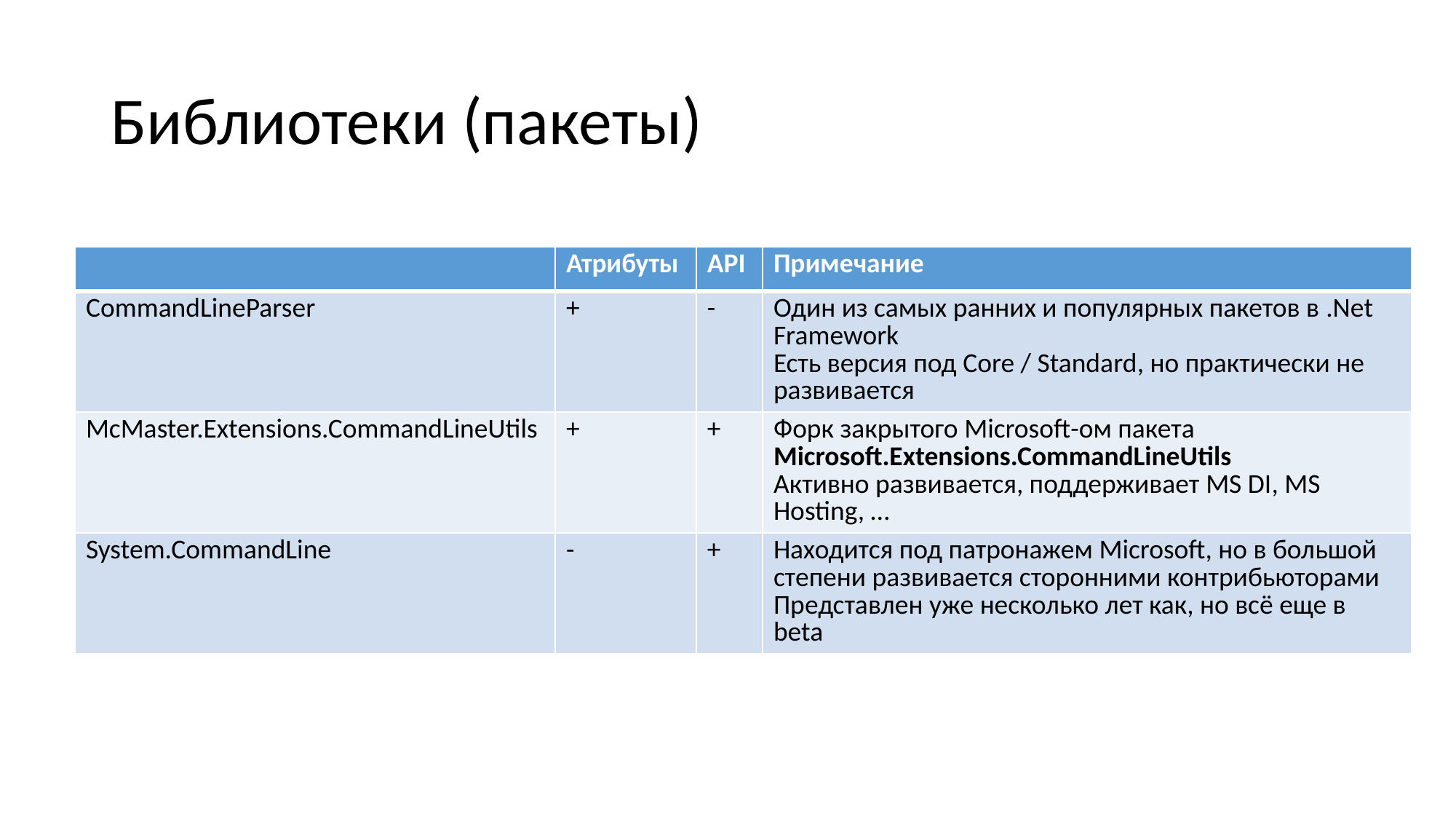

# Библиотеки (пакеты)
|  | Атрибуты | API | Примечание |
| --- | --- | --- | --- |
| CommandLineParser | + | - | Один из самых ранних и популярных пакетов в .Net Framework Есть версия под Core / Standard, но практически не развивается |
| McMaster.Extensions.CommandLineUtils | + | + | Форк закрытого Microsoft-ом пакета Microsoft.Extensions.CommandLineUtils Активно развивается, поддерживает MS DI, MS Hosting, … |
| System.CommandLine | - | + | Находится под патронажем Microsoft, но в большой степени развивается сторонними контрибьюторами Представлен уже несколько лет как, но всё еще в beta |